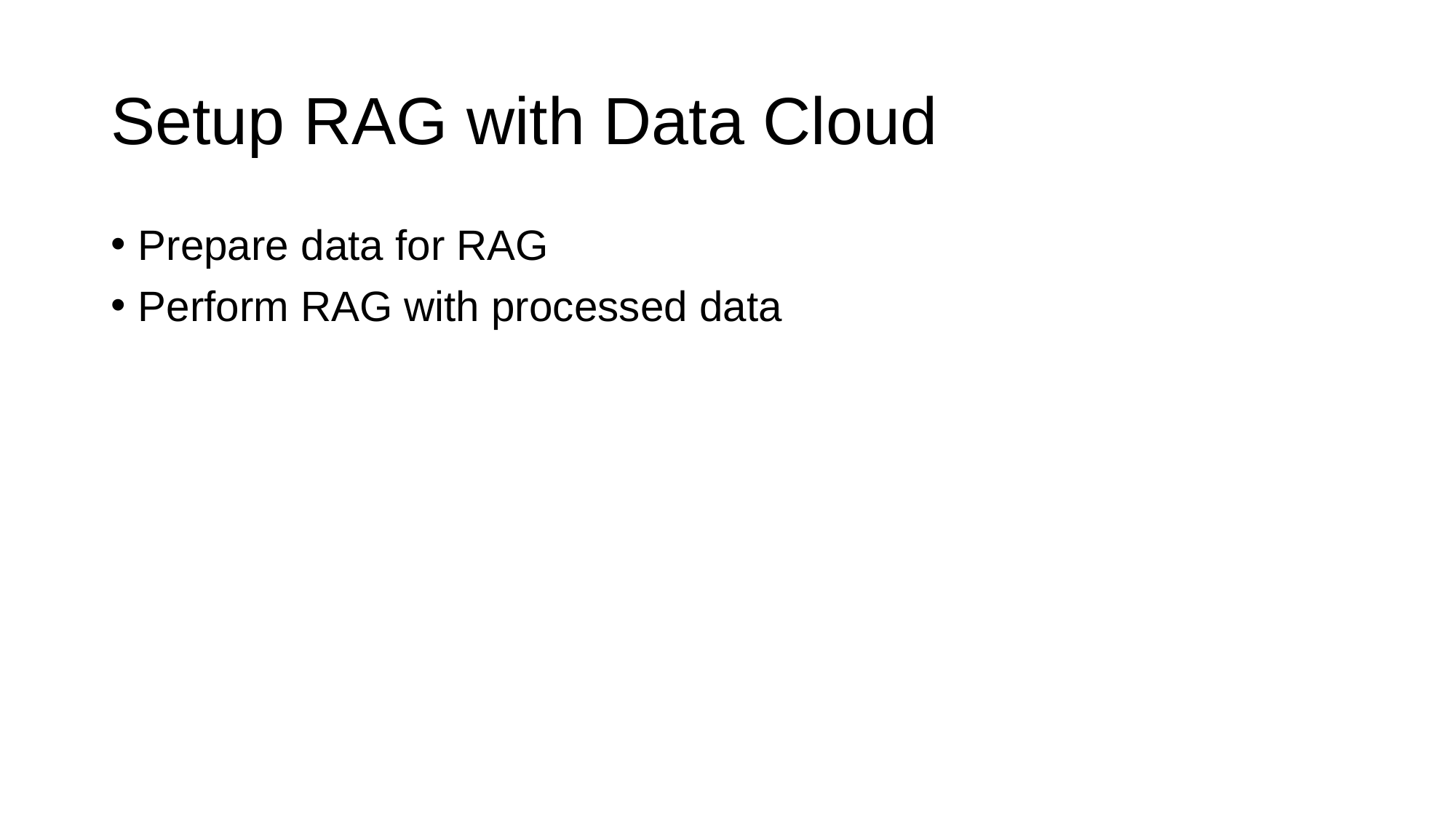

# Setup RAG with Data Cloud
Prepare data for RAG
Perform RAG with processed data